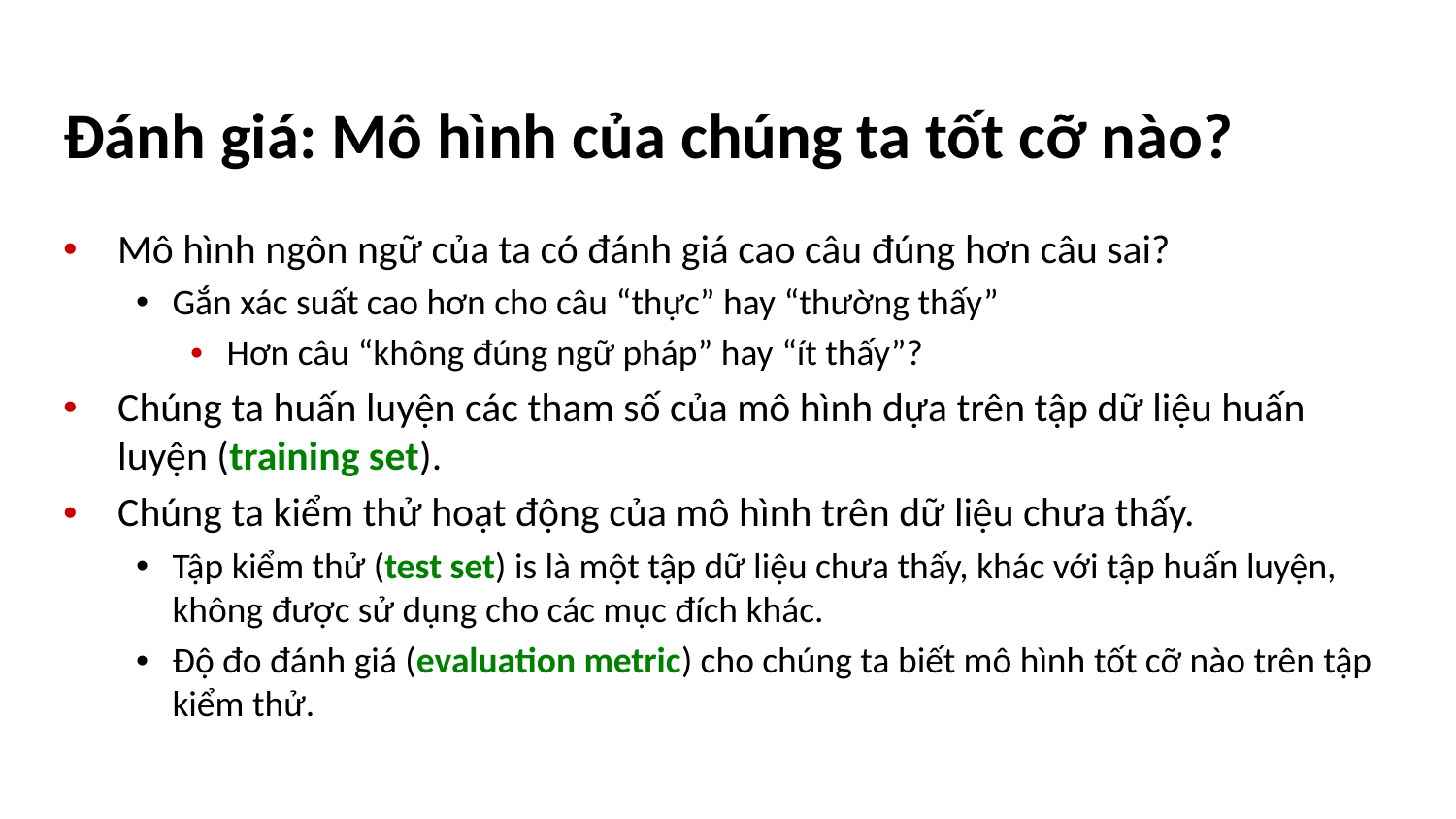

# Đánh giá: Mô hình của chúng ta tốt cỡ nào?
Mô hình ngôn ngữ của ta có đánh giá cao câu đúng hơn câu sai?
Gắn xác suất cao hơn cho câu “thực” hay “thường thấy”
Hơn câu “không đúng ngữ pháp” hay “ít thấy”?
Chúng ta huấn luyện các tham số của mô hình dựa trên tập dữ liệu huấn luyện (training set).
Chúng ta kiểm thử hoạt động của mô hình trên dữ liệu chưa thấy.
Tập kiểm thử (test set) is là một tập dữ liệu chưa thấy, khác với tập huấn luyện, không được sử dụng cho các mục đích khác.
Độ đo đánh giá (evaluation metric) cho chúng ta biết mô hình tốt cỡ nào trên tập kiểm thử.